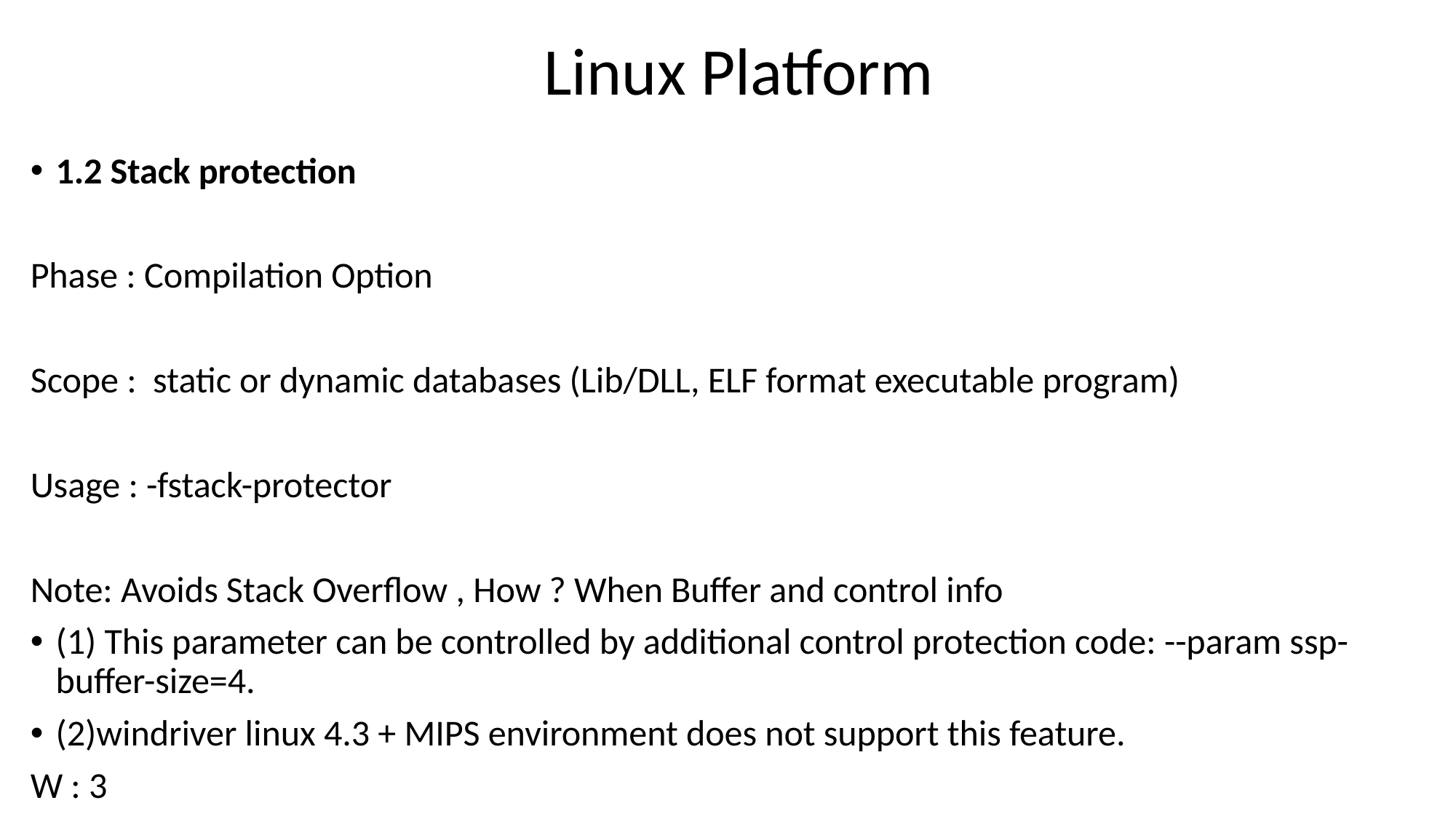

# Linux Platform
1.2 Stack protection

Phase : Compilation Option

Scope :  static or dynamic databases (Lib/DLL, ELF format executable program)

Usage : -fstack-protector

Note: Avoids Stack Overflow , How ? When Buffer and control info
(1) This parameter can be controlled by additional control protection code: --param ssp-buffer-size=4.
(2)windriver linux 4.3 + MIPS environment does not support this feature.
W : 3